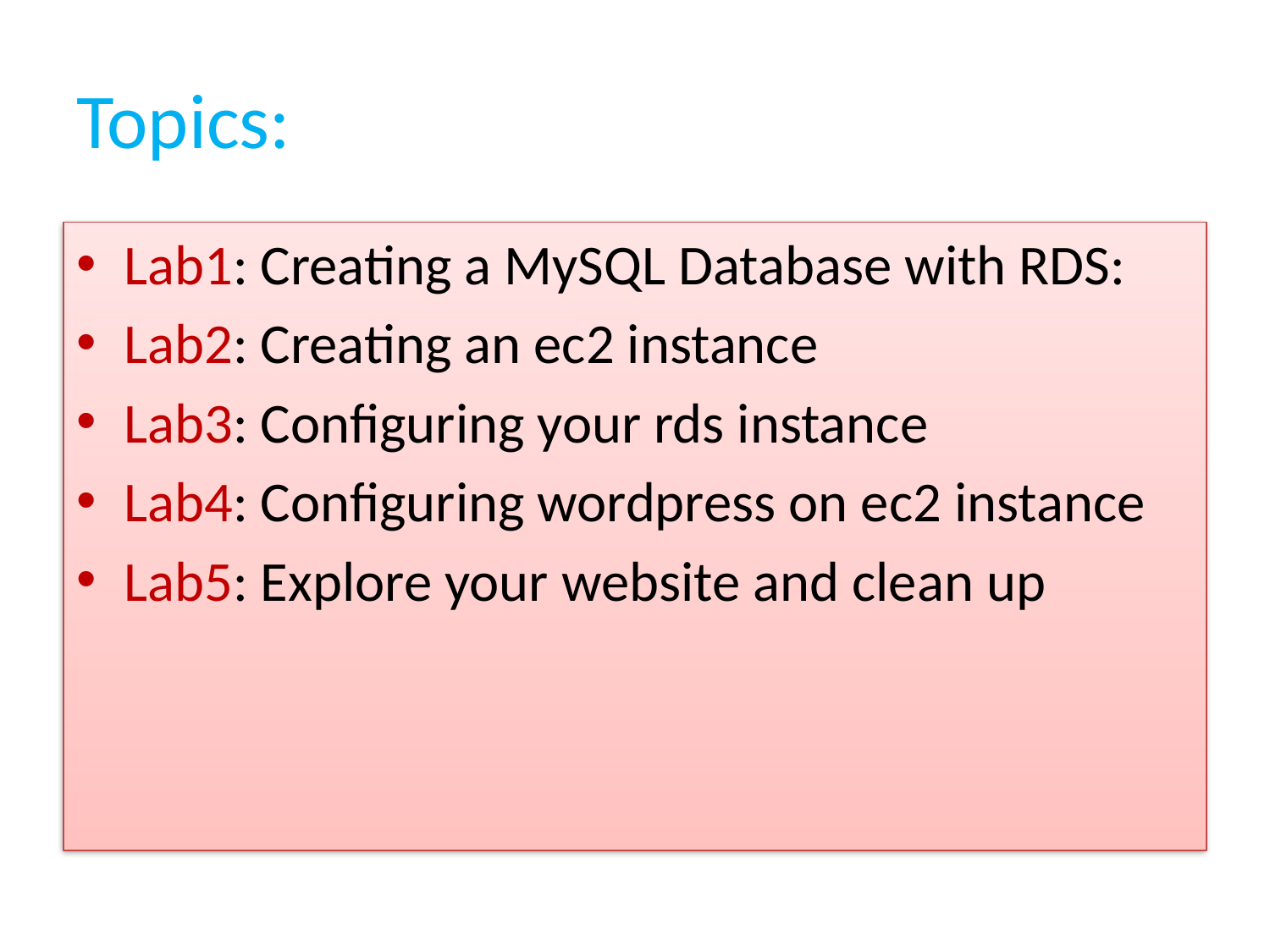

# Topics:
Lab1: Creating a MySQL Database with RDS:
Lab2: Creating an ec2 instance
Lab3: Configuring your rds instance
Lab4: Configuring wordpress on ec2 instance
Lab5: Explore your website and clean up